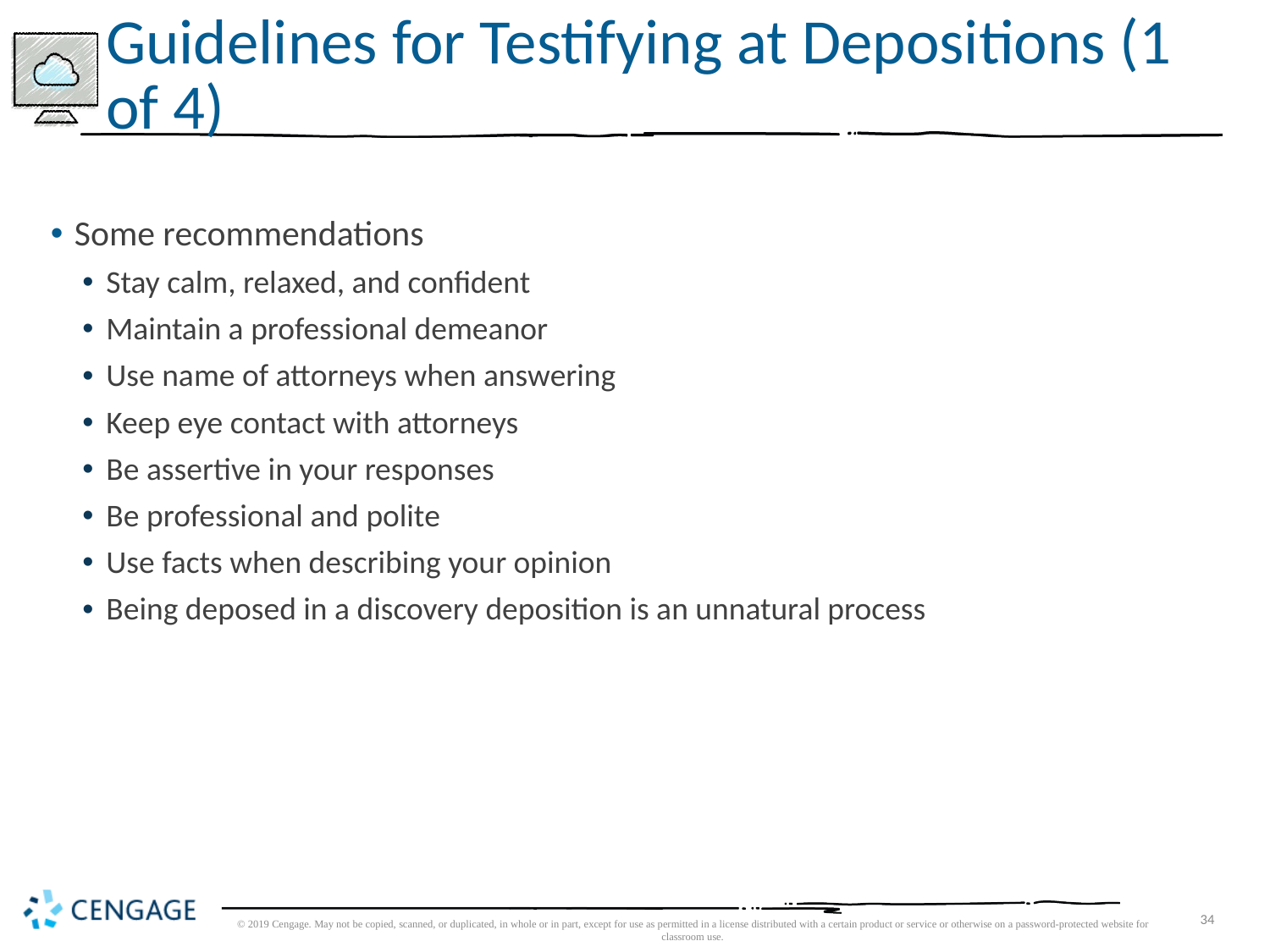

# Guidelines for Testifying at Depositions (1 of 4)
Some recommendations
Stay calm, relaxed, and confident
Maintain a professional demeanor
Use name of attorneys when answering
Keep eye contact with attorneys
Be assertive in your responses
Be professional and polite
Use facts when describing your opinion
Being deposed in a discovery deposition is an unnatural process
© 2019 Cengage. May not be copied, scanned, or duplicated, in whole or in part, except for use as permitted in a license distributed with a certain product or service or otherwise on a password-protected website for classroom use.